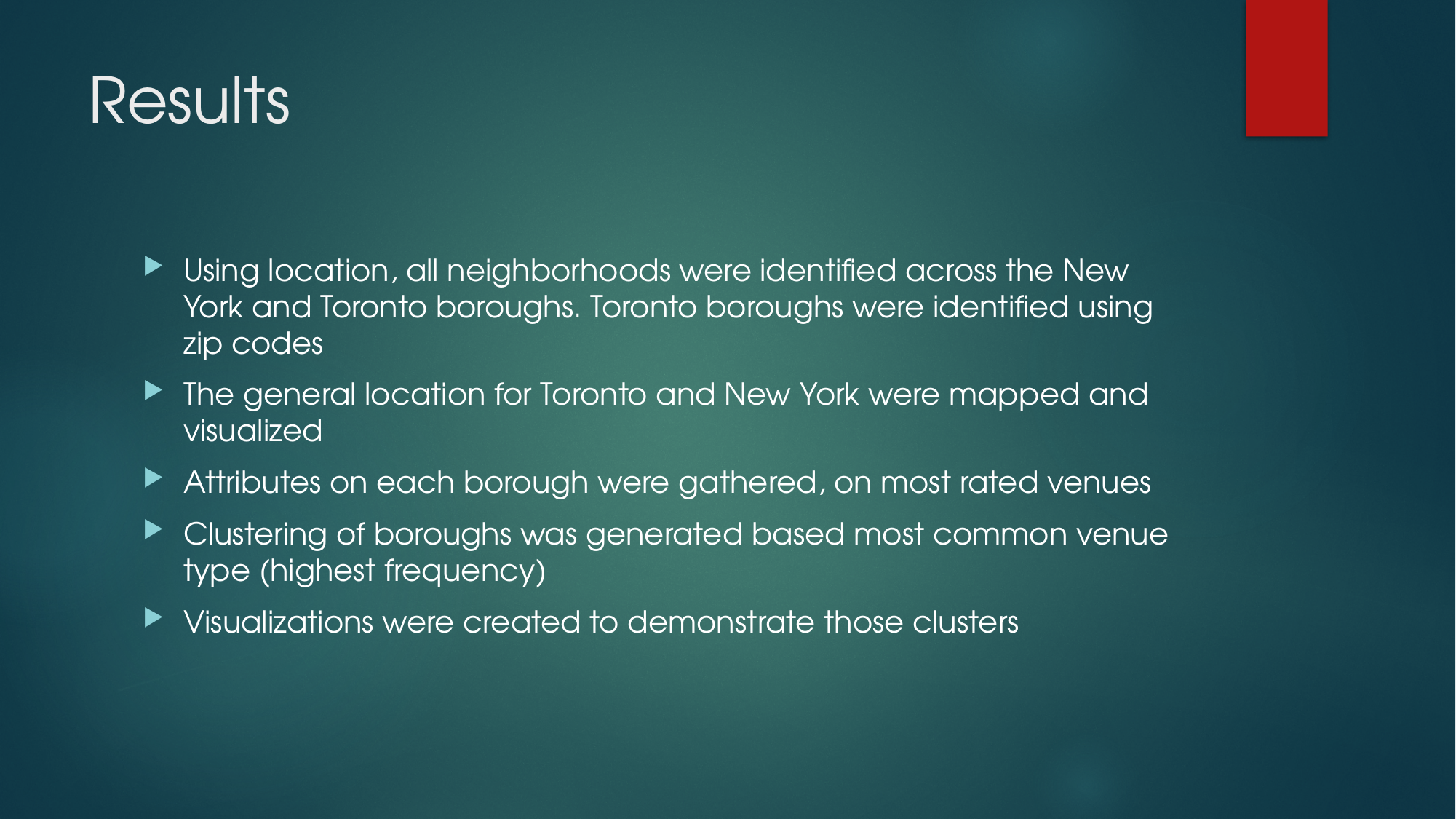

# Results
Using location, all neighborhoods were identified across the New York and Toronto boroughs. Toronto boroughs were identified using zip codes
The general location for Toronto and New York were mapped and visualized
Attributes on each borough were gathered, on most rated venues
Clustering of boroughs was generated based most common venue type (highest frequency)
Visualizations were created to demonstrate those clusters